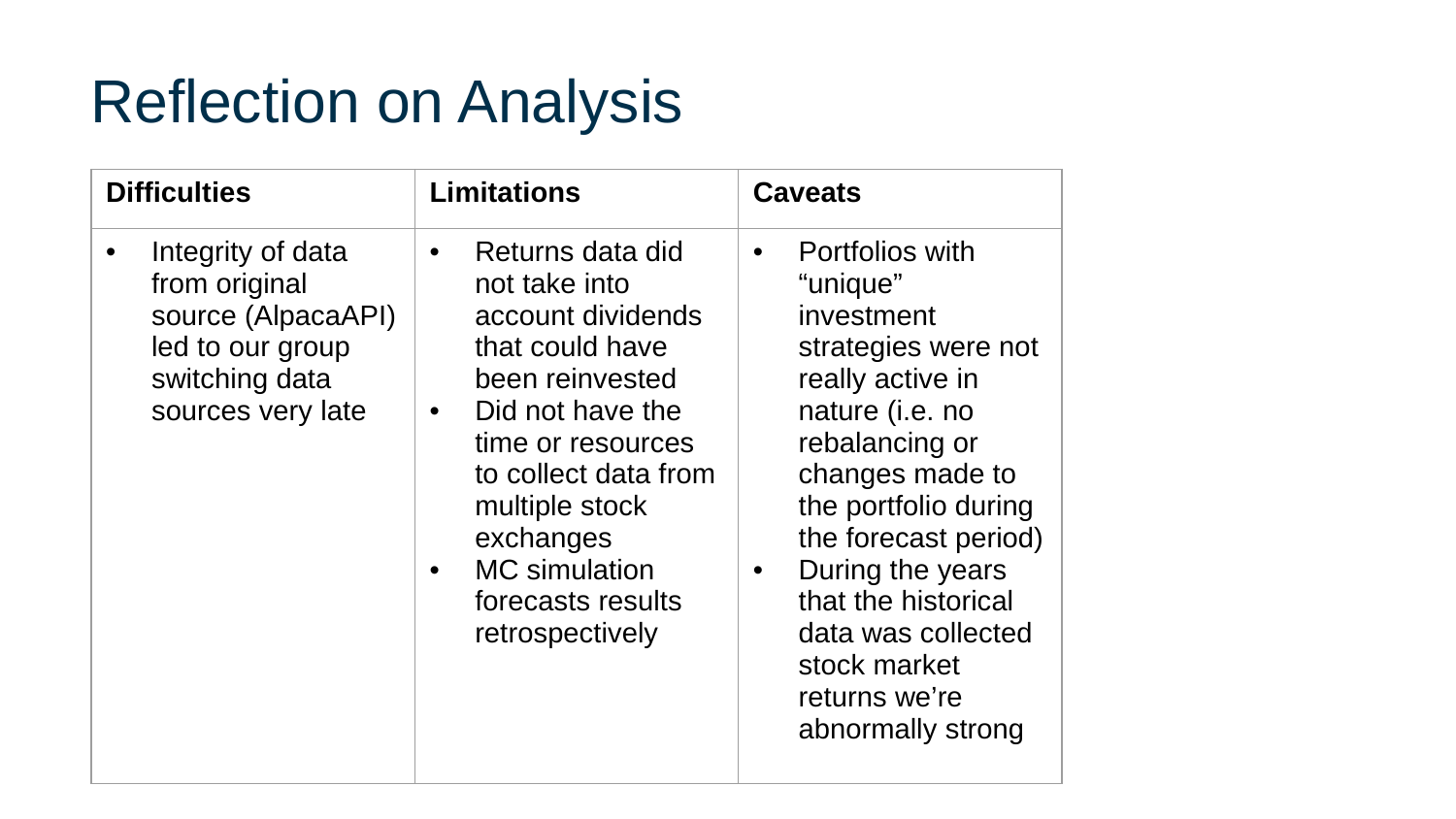

Reflection on Analysis
| Difficulties | Limitations | Caveats |
| --- | --- | --- |
| Integrity of data from original source (AlpacaAPI) led to our group switching data sources very late | Returns data did not take into account dividends that could have been reinvested Did not have the time or resources to collect data from multiple stock exchanges MC simulation forecasts results retrospectively | Portfolios with “unique” investment strategies were not really active in nature (i.e. no rebalancing or changes made to the portfolio during the forecast period) During the years that the historical data was collected stock market returns we’re abnormally strong |